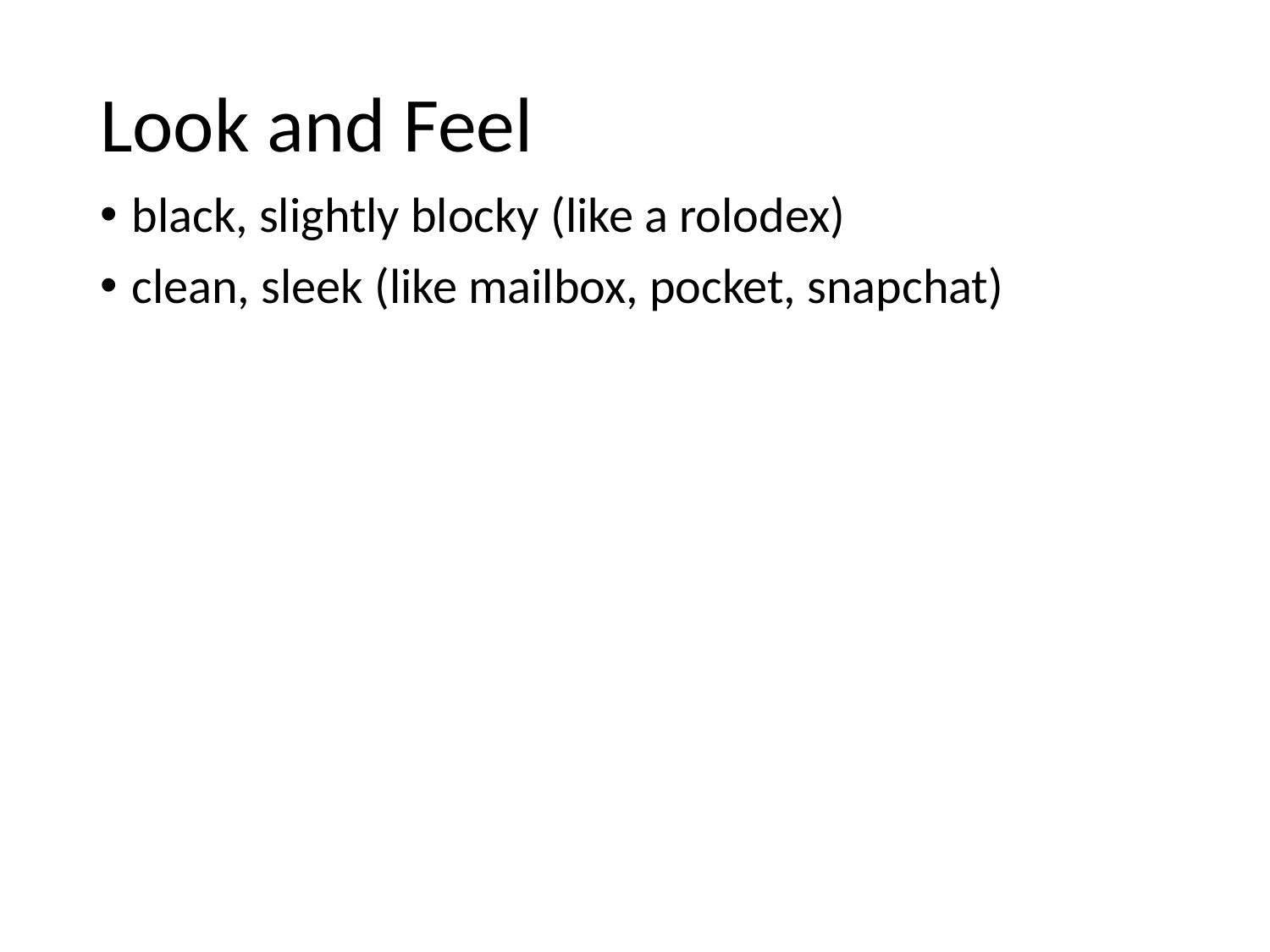

# Look and Feel
black, slightly blocky (like a rolodex)
clean, sleek (like mailbox, pocket, snapchat)